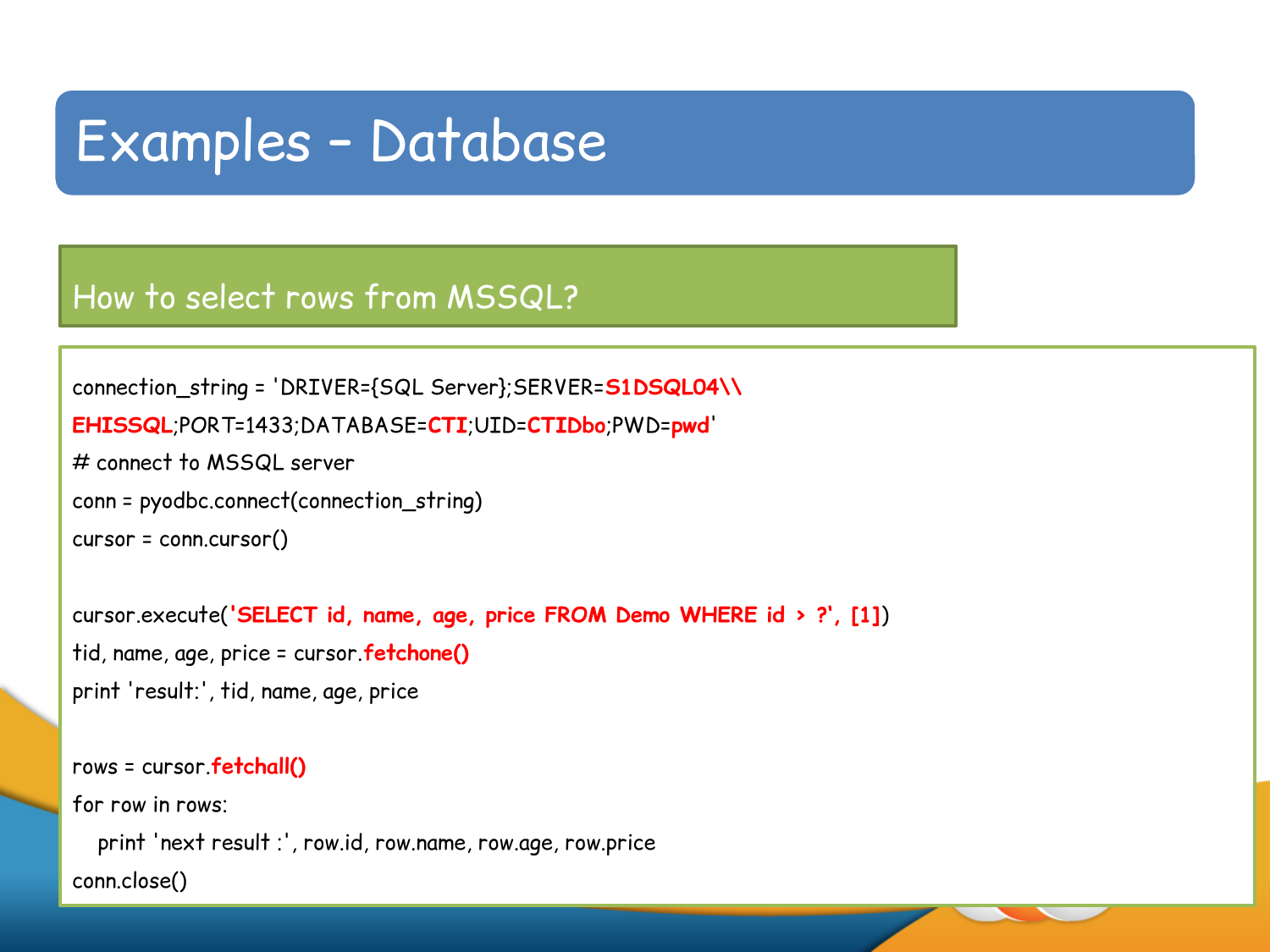

Examples – Database
How to select rows from MSSQL?
connection_string = 'DRIVER={SQL Server};SERVER=S1DSQL04\\EHISSQL;PORT=1433;DATABASE=CTI;UID=CTIDbo;PWD=pwd'
# connect to MSSQL server
conn = pyodbc.connect(connection_string)
cursor = conn.cursor()
cursor.execute('SELECT id, name, age, price FROM Demo WHERE id > ?‘, [1])
tid, name, age, price = cursor.fetchone()
print 'result:', tid, name, age, price
rows = cursor.fetchall()
for row in rows:
    print 'next result :', row.id, row.name, row.age, row.price
conn.close()